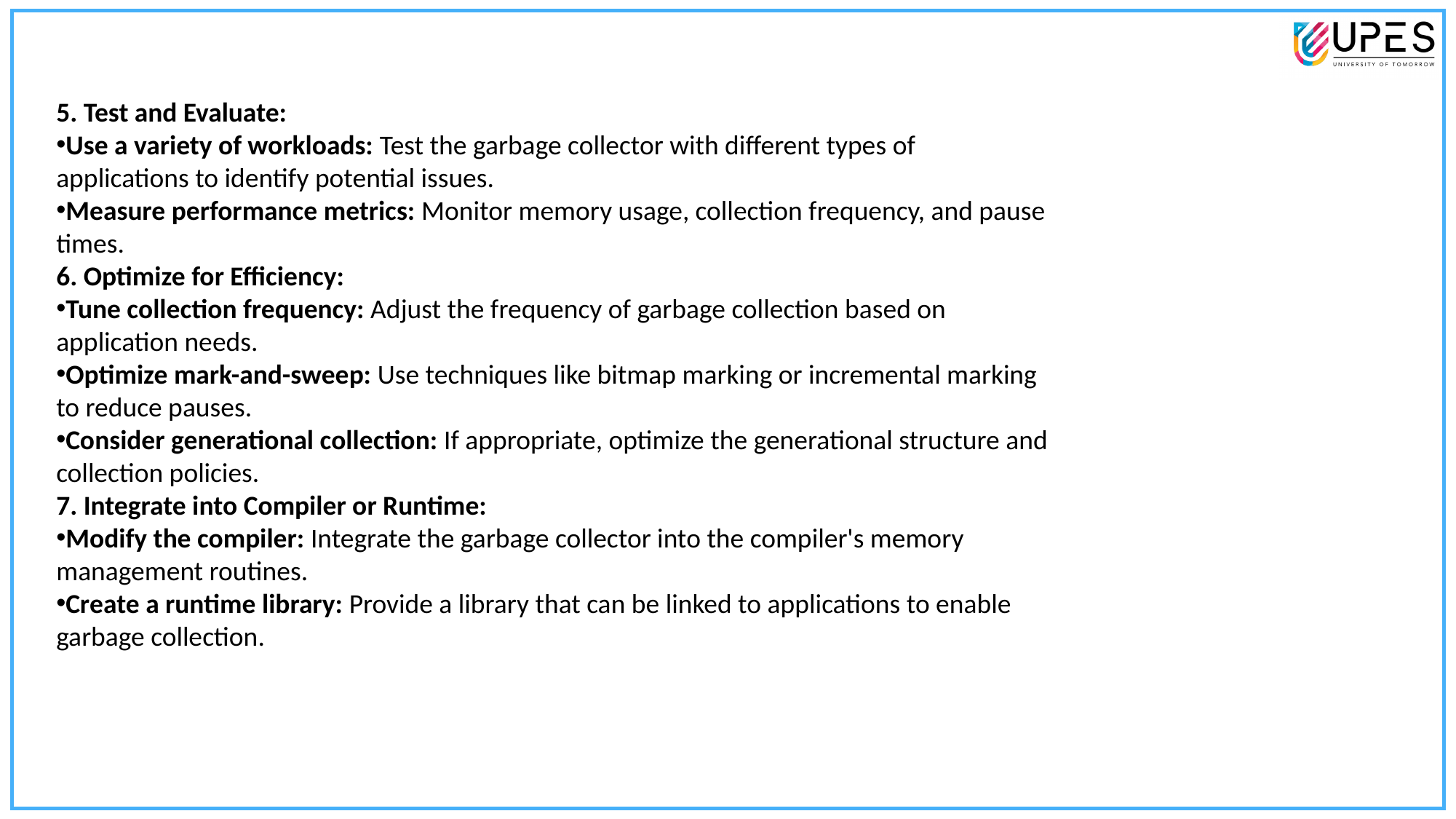

5. Test and Evaluate:
Use a variety of workloads: Test the garbage collector with different types of applications to identify potential issues.
Measure performance metrics: Monitor memory usage, collection frequency, and pause times.
6. Optimize for Efficiency:
Tune collection frequency: Adjust the frequency of garbage collection based on application needs.
Optimize mark-and-sweep: Use techniques like bitmap marking or incremental marking to reduce pauses.
Consider generational collection: If appropriate, optimize the generational structure and collection policies.
7. Integrate into Compiler or Runtime:
Modify the compiler: Integrate the garbage collector into the compiler's memory management routines.
Create a runtime library: Provide a library that can be linked to applications to enable garbage collection.